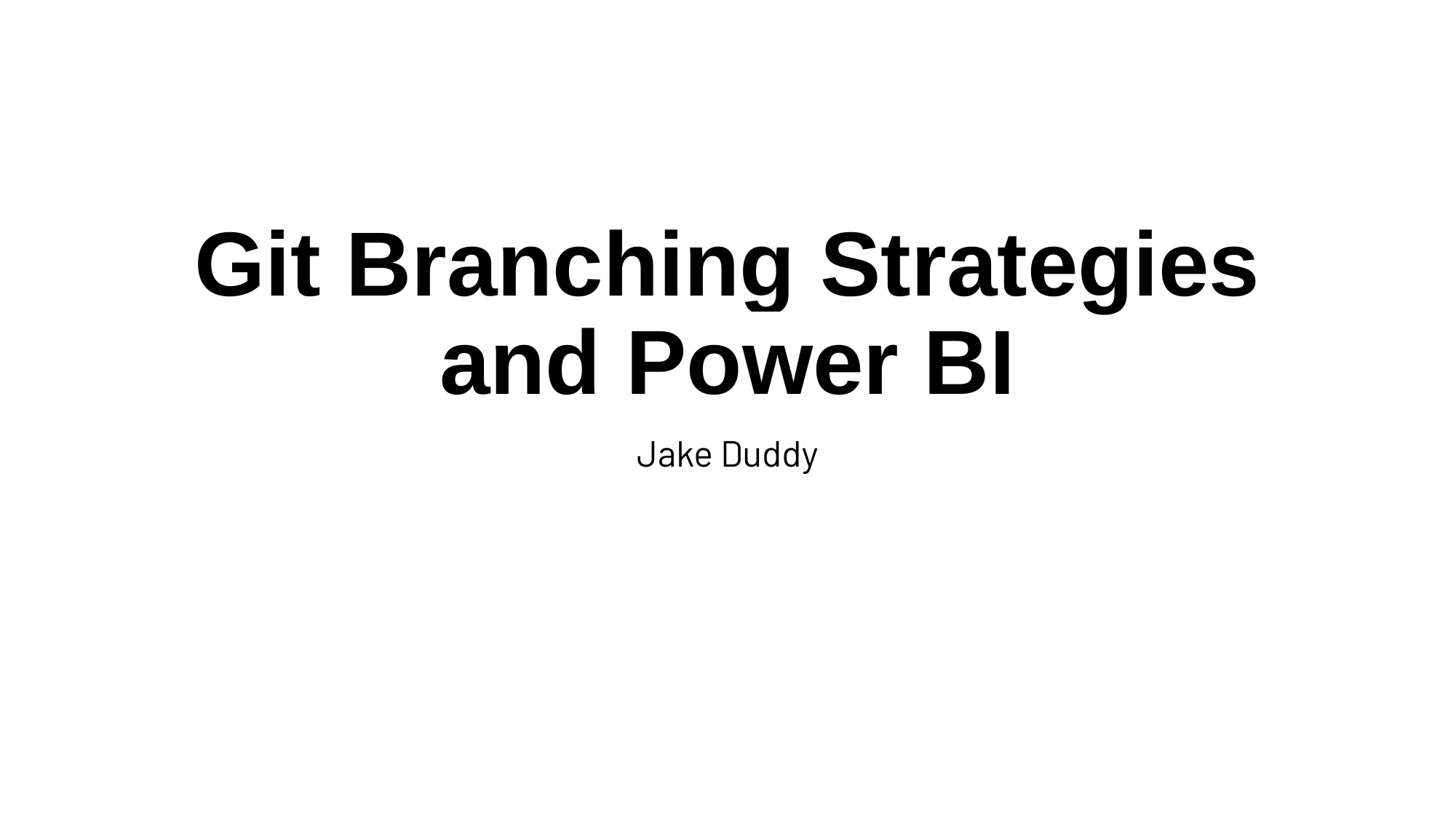

# Git Branching Strategies and Power BI
Jake Duddy